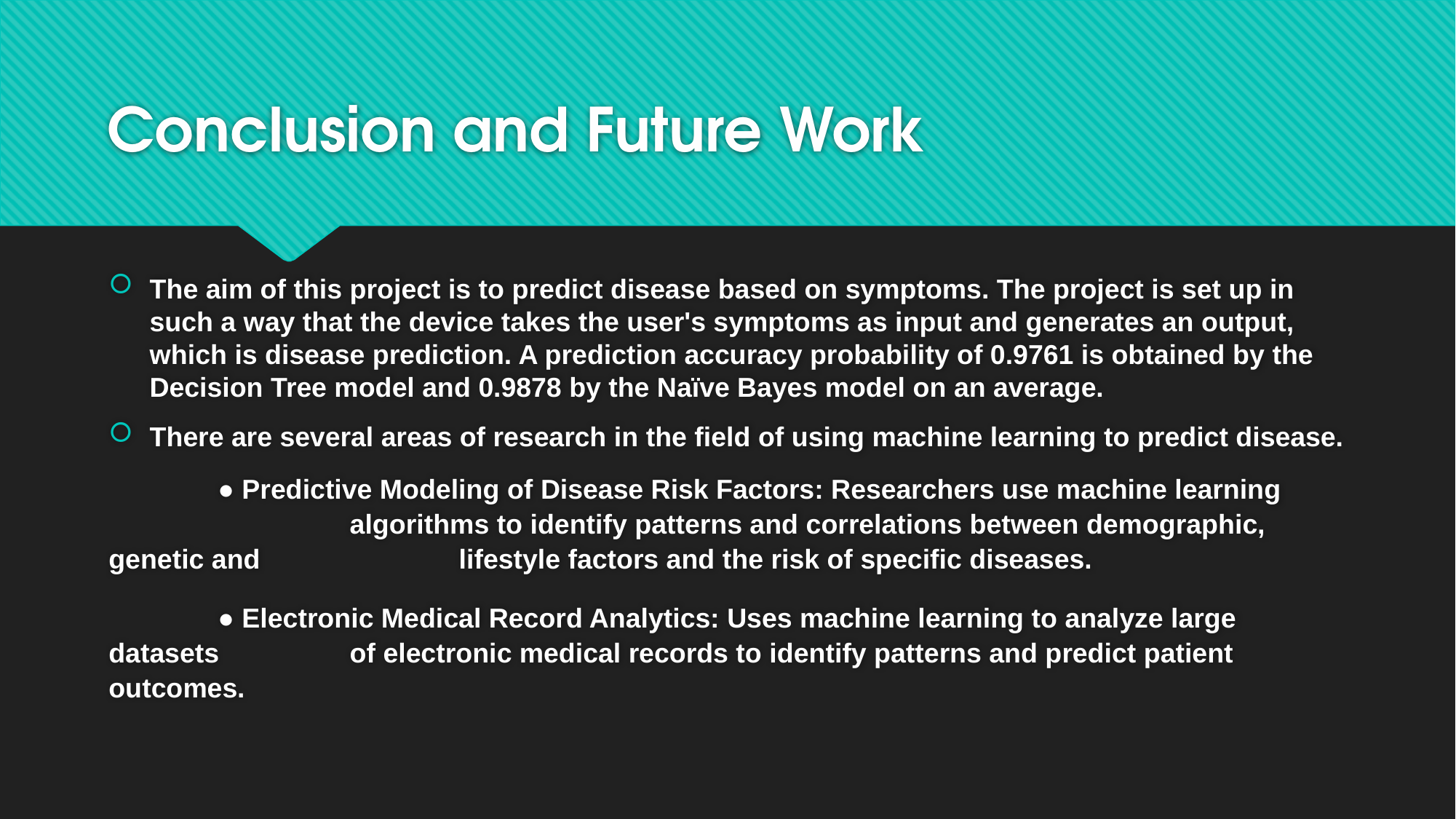

# Conclusion and Future Work
The aim of this project is to predict disease based on symptoms. The project is set up in such a way that the device takes the user's symptoms as input and generates an output, which is disease prediction. A prediction accuracy probability of 0.9761 is obtained by the Decision Tree model and 0.9878 by the Naïve Bayes model on an average.
There are several areas of research in the field of using machine learning to predict disease.
	● Predictive Modeling of Disease Risk Factors: Researchers use machine learning 	  	  	   algorithms to identify patterns and correlations between demographic, genetic and 	 	   lifestyle factors and the risk of specific diseases.
	● Electronic Medical Record Analytics: Uses machine learning to analyze large datasets 	   of electronic medical records to identify patterns and predict patient outcomes.